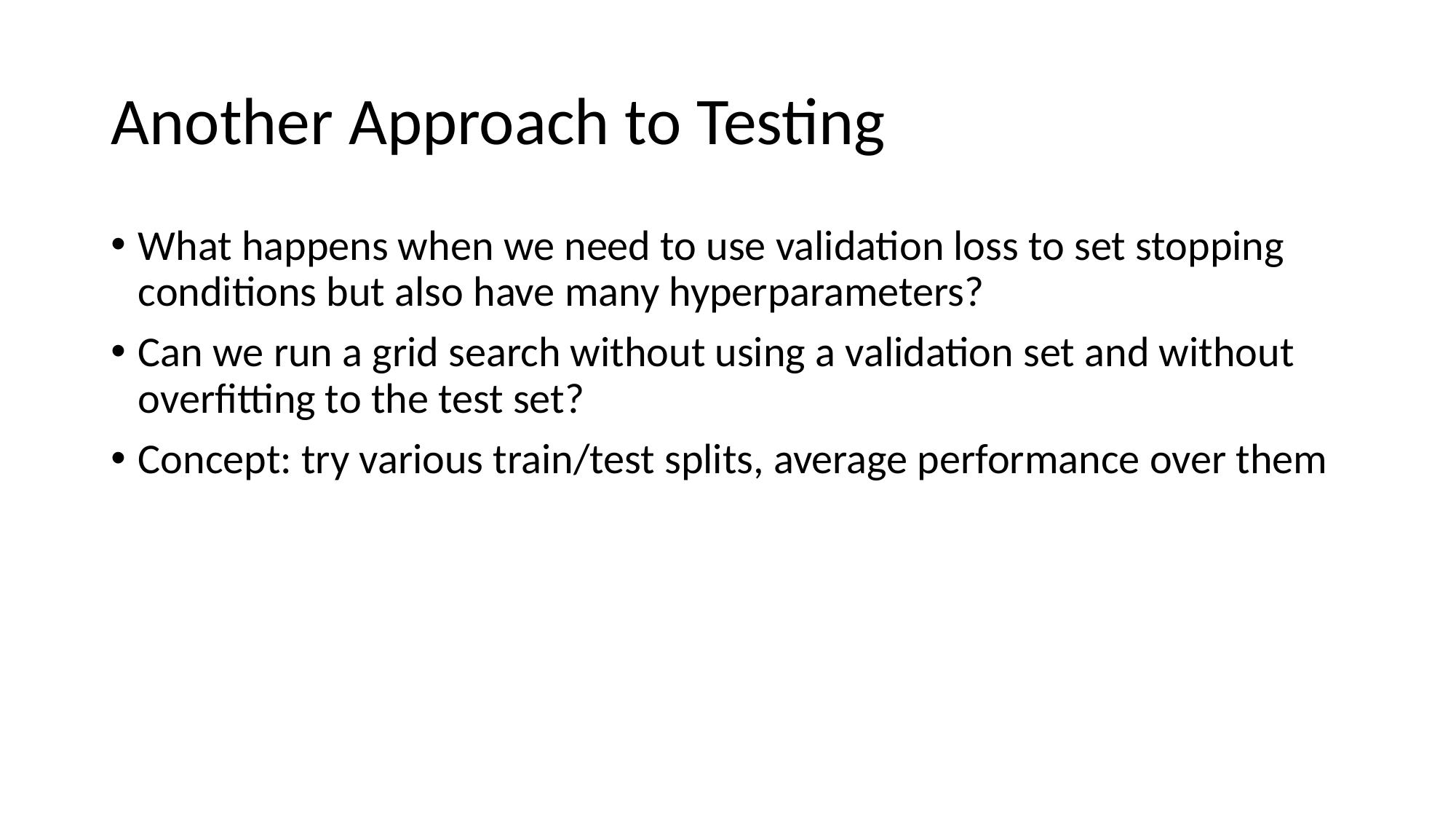

# Another Approach to Testing
What happens when we need to use validation loss to set stopping conditions but also have many hyperparameters?
Can we run a grid search without using a validation set and without overfitting to the test set?
Concept: try various train/test splits, average performance over them